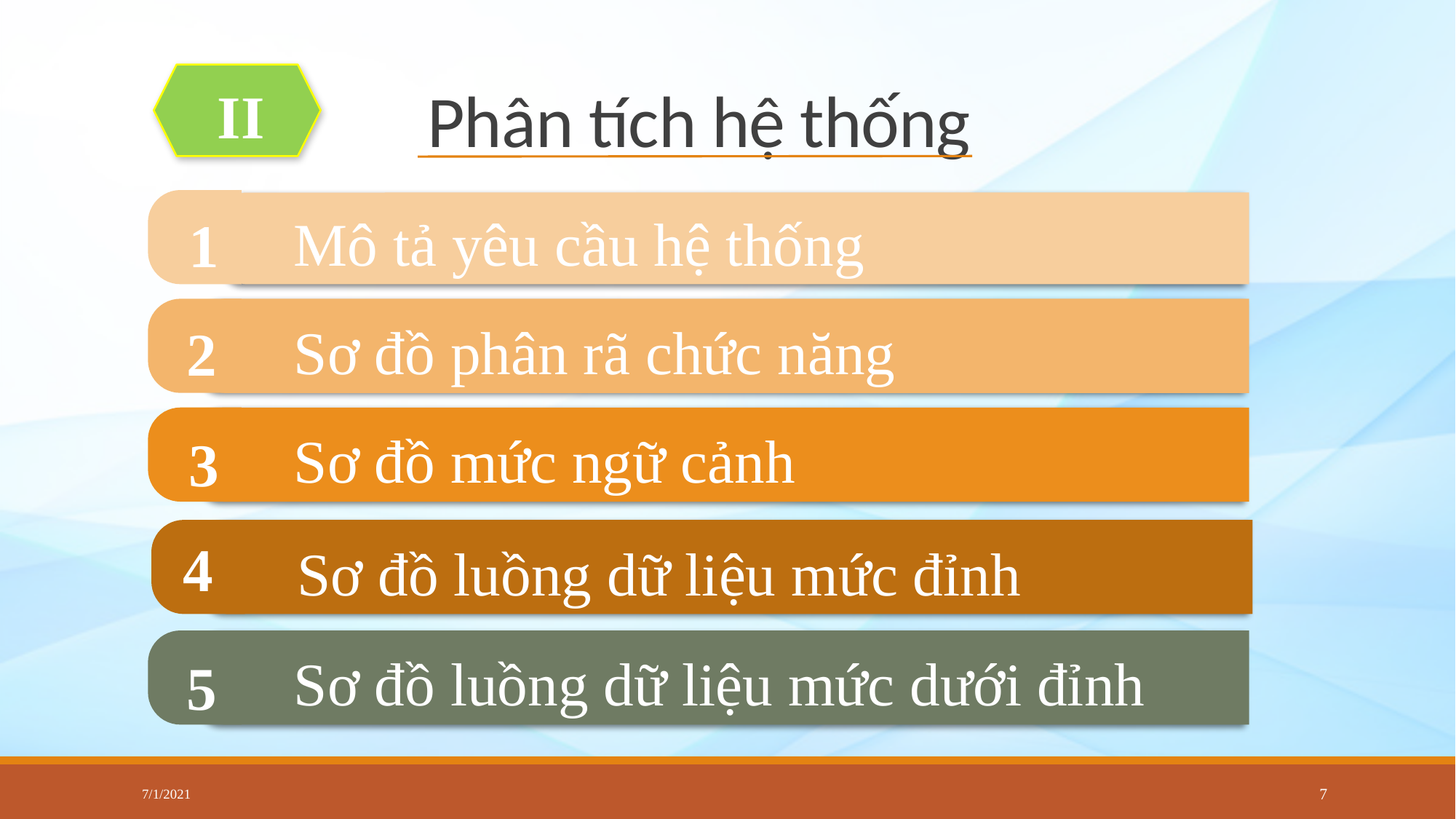

# Phân tích hệ thống

II

Mô tả yêu cầu hệ thống
1

Sơ đồ phân rã chức năng
2

Sơ đồ mức ngữ cảnh
3

4
Sơ đồ luồng dữ liệu mức đỉnh

Sơ đồ luồng dữ liệu mức dưới đỉnh
5
7/1/2021
7